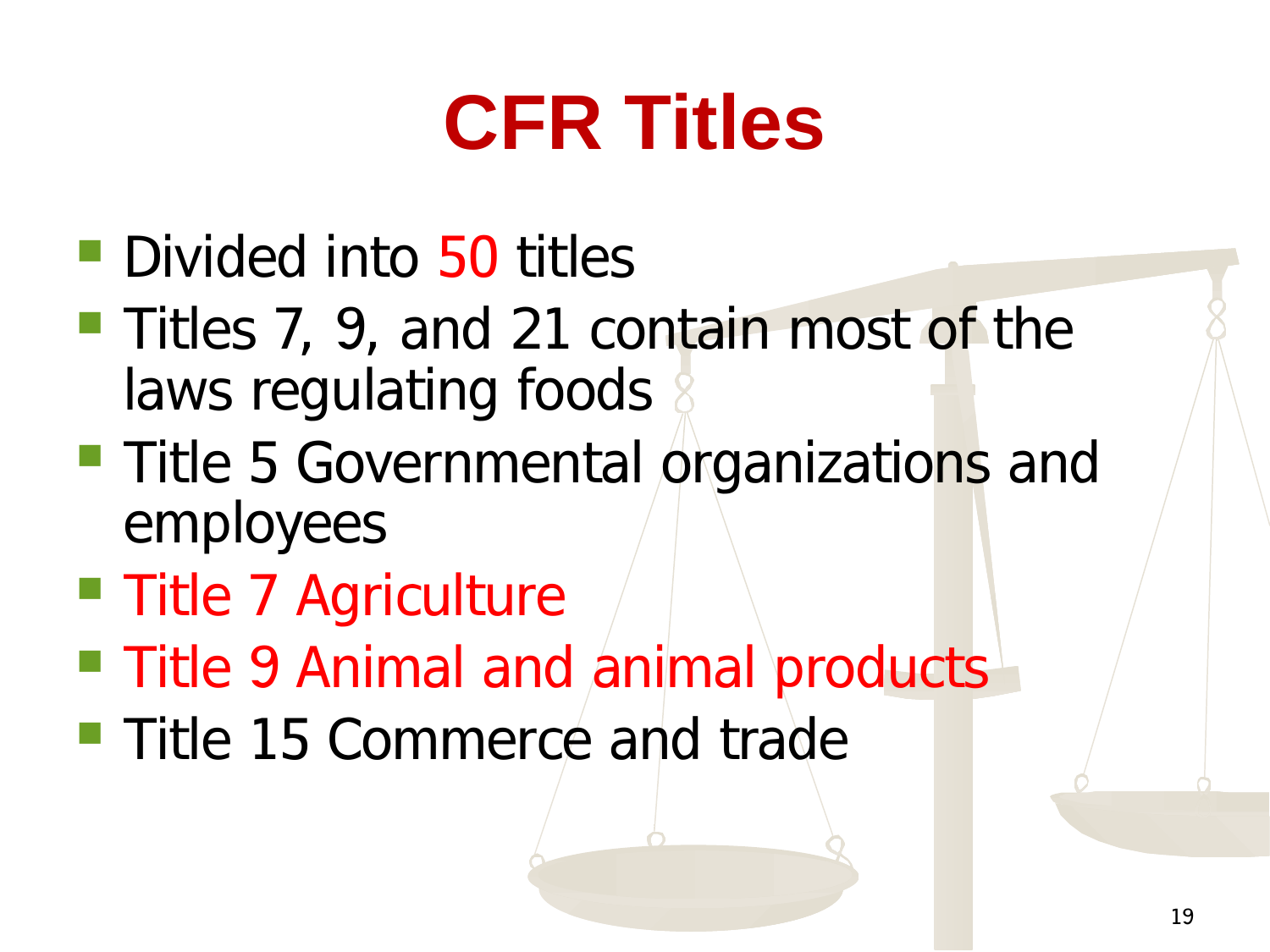

# CFR Titles
Divided into 50 titles
Titles 7, 9, and 21 contain most of the laws regulating foods
Title 5 Governmental organizations and employees
Title 7 Agriculture
Title 9 Animal and animal products
Title 15 Commerce and trade

19